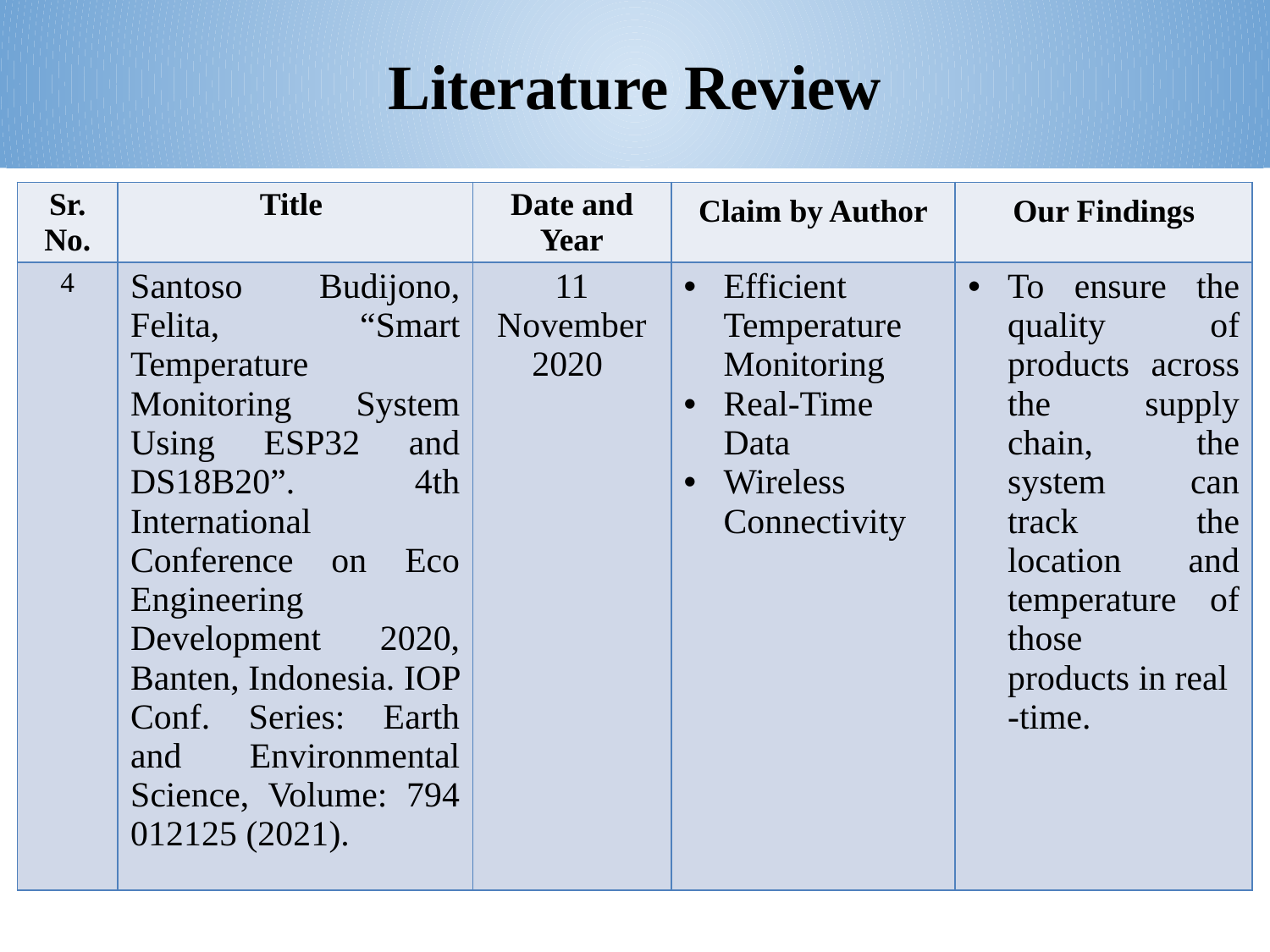

# Literature Review
| Sr. No. | Title | Date and Year | Claim by Author | Our Findings |
| --- | --- | --- | --- | --- |
| 4 | Santoso Budijono, Felita, “Smart Temperature Monitoring System Using ESP32 and DS18B20”. 4th International Conference on Eco Engineering Development 2020, Banten, Indonesia. IOP Conf. Series: Earth and Environmental Science, Volume: 794 012125 (2021). | 11 November 2020 | Efficient Temperature Monitoring Real-Time Data Wireless Connectivity | To ensure the quality of products across the supply chain, the system can track the location and temperature of those products in real-time. |